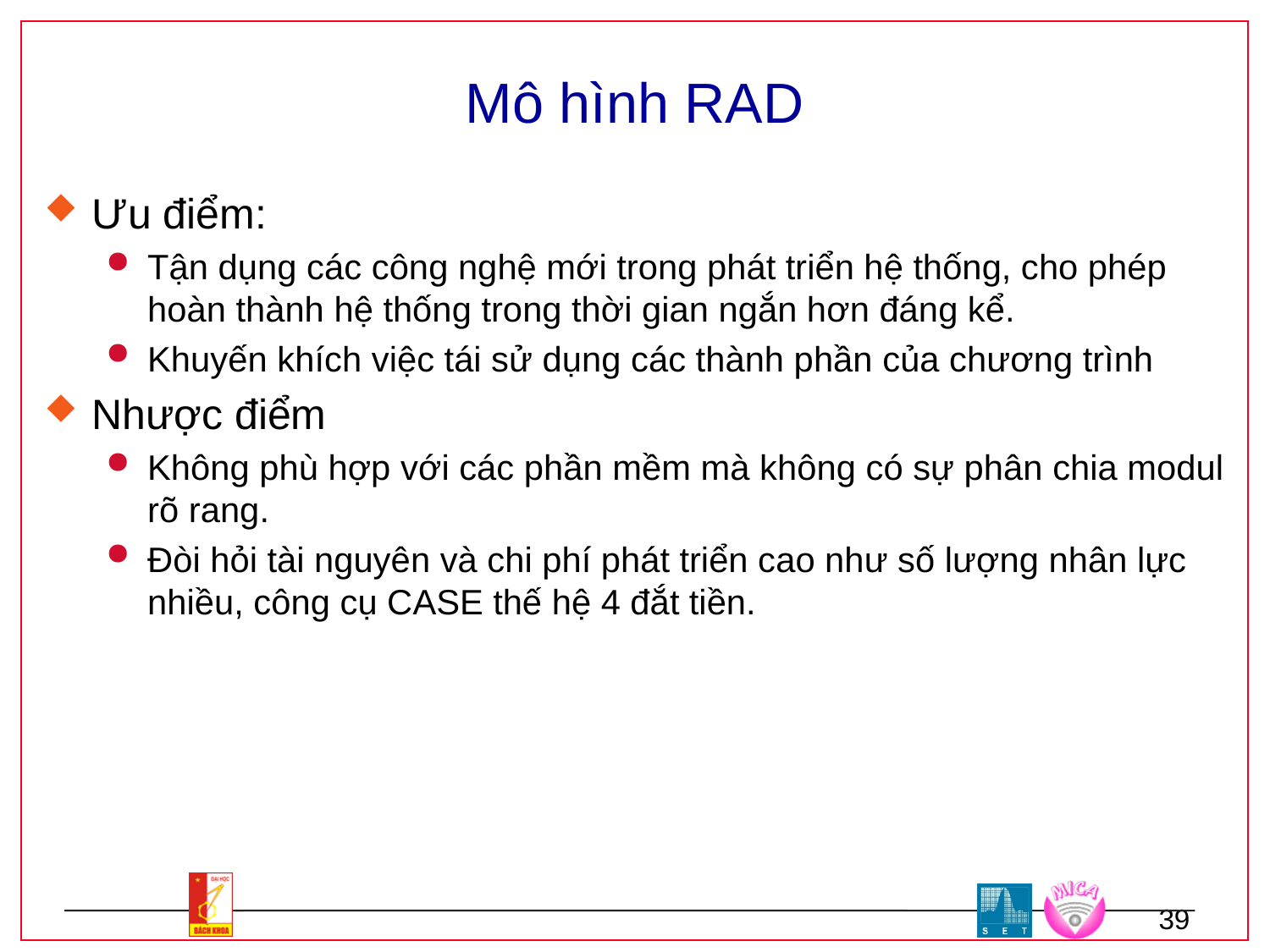

# Mô hình RAD
Ưu điểm:
Tận dụng các công nghệ mới trong phát triển hệ thống, cho phép hoàn thành hệ thống trong thời gian ngắn hơn đáng kể.
Khuyến khích việc tái sử dụng các thành phần của chương trình
Nhược điểm
Không phù hợp với các phần mềm mà không có sự phân chia modul rõ rang.
Đòi hỏi tài nguyên và chi phí phát triển cao như số lượng nhân lực nhiều, công cụ CASE thế hệ 4 đắt tiền.